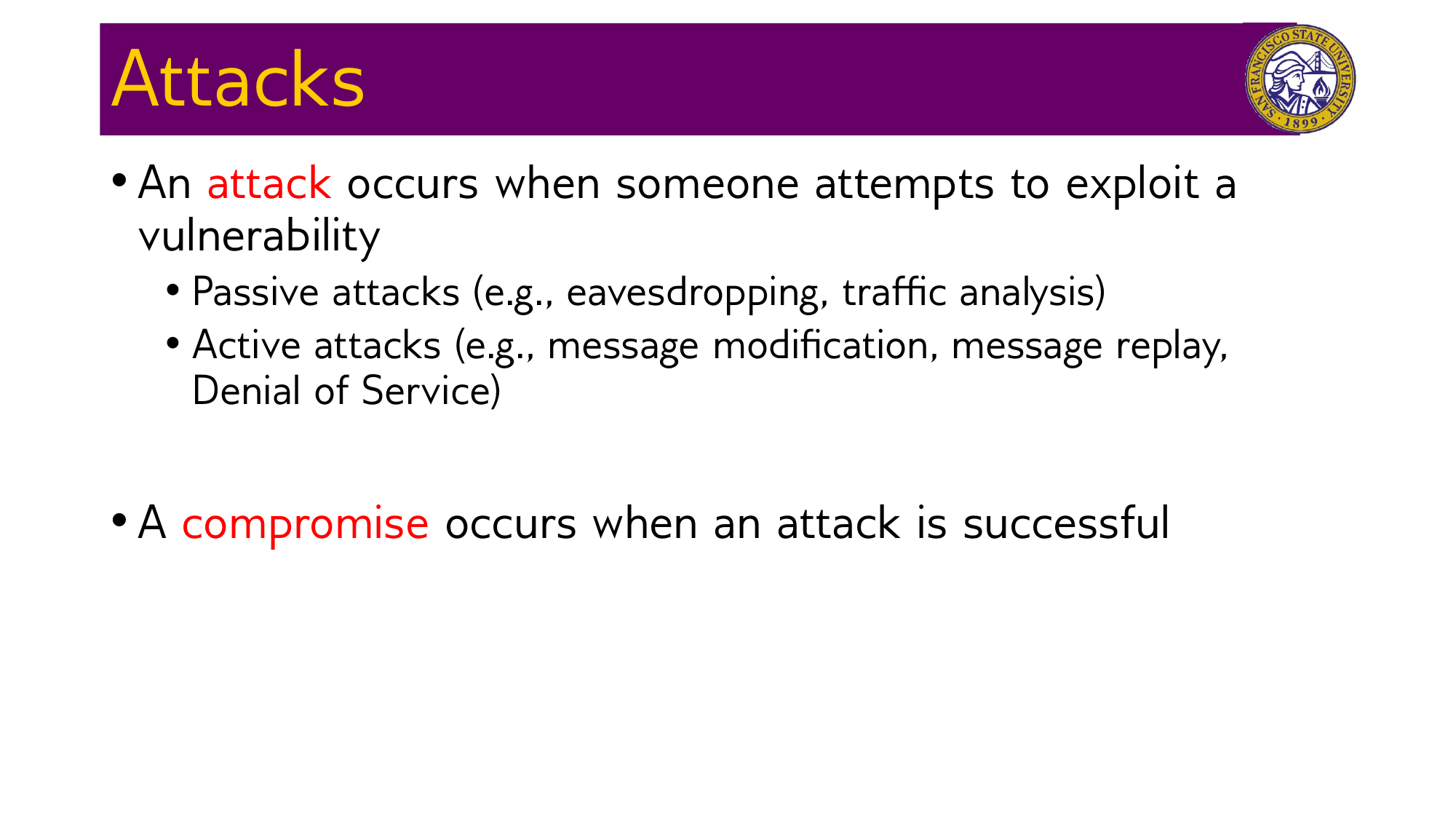

# Attacks
An attack occurs when someone attempts to exploit a vulnerability
Passive attacks (e.g., eavesdropping, traffic analysis)
Active attacks (e.g., message modification, message replay, Denial of Service)

A compromise occurs when an attack is successful